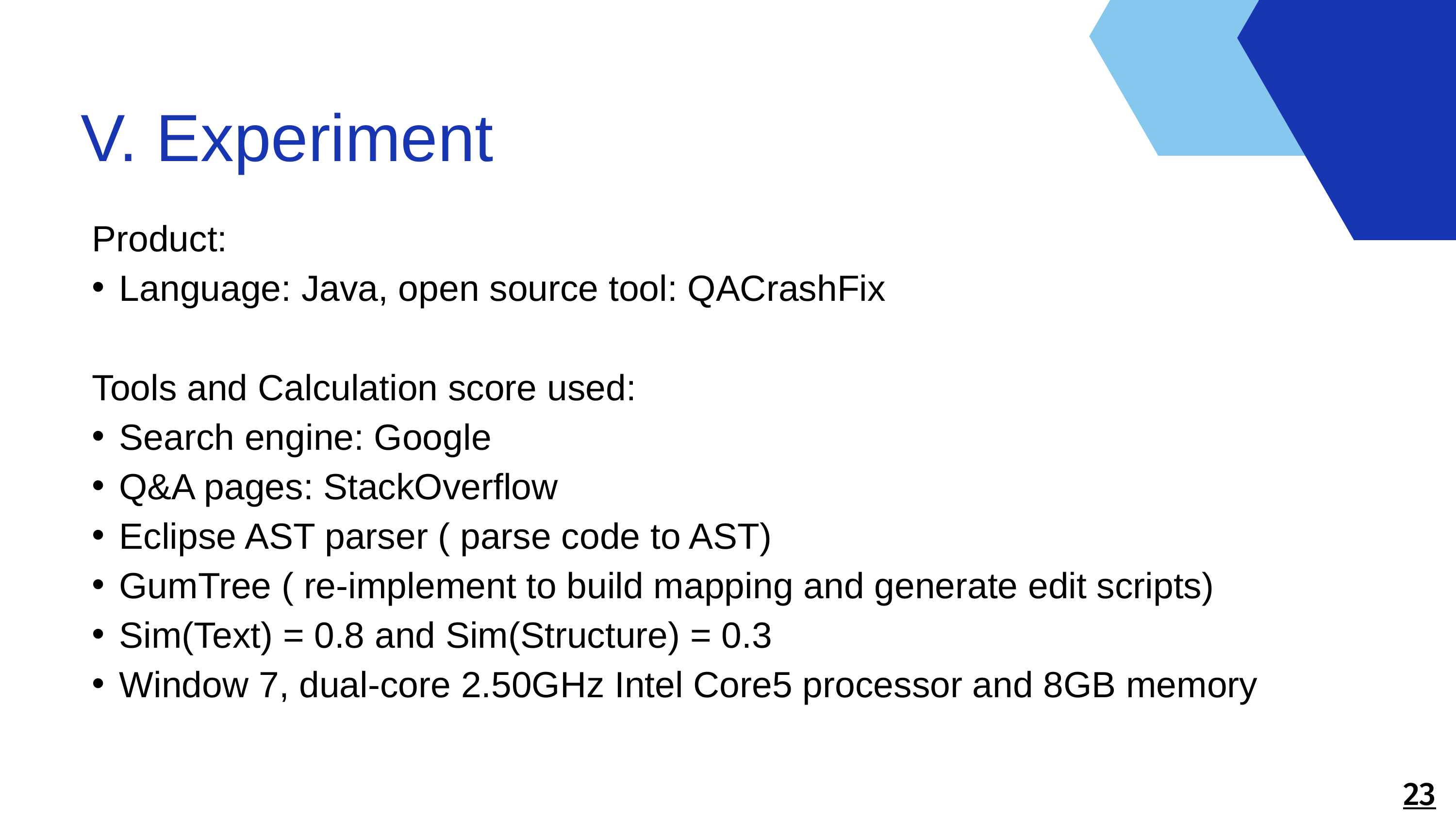

V. Experiment
Product:
Language: Java, open source tool: QACrashFix

Tools and Calculation score used:
Search engine: Google
Q&A pages: StackOverflow
Eclipse AST parser ( parse code to AST)
GumTree ( re-implement to build mapping and generate edit scripts)
Sim(Text) = 0.8 and Sim(Structure) = 0.3
Window 7, dual-core 2.50GHz Intel Core5 processor and 8GB memory
23